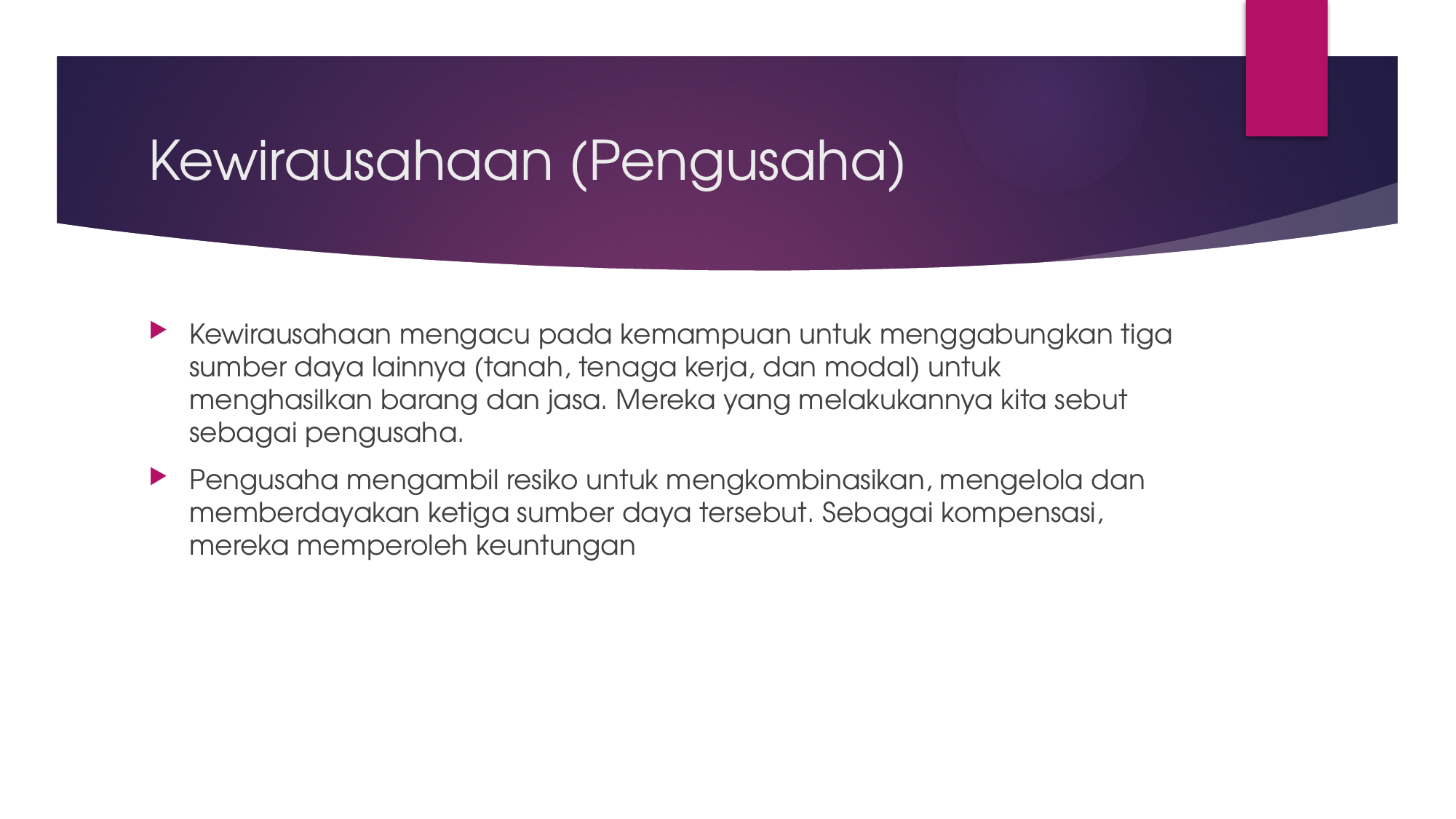

# Kewirausahaan (Pengusaha)
Kewirausahaan mengacu pada kemampuan untuk menggabungkan tiga sumber daya lainnya (tanah, tenaga kerja, dan modal) untuk menghasilkan barang dan jasa. Mereka yang melakukannya kita sebut sebagai pengusaha.
Pengusaha mengambil resiko untuk mengkombinasikan, mengelola dan memberdayakan ketiga sumber daya tersebut. Sebagai kompensasi, mereka memperoleh keuntungan